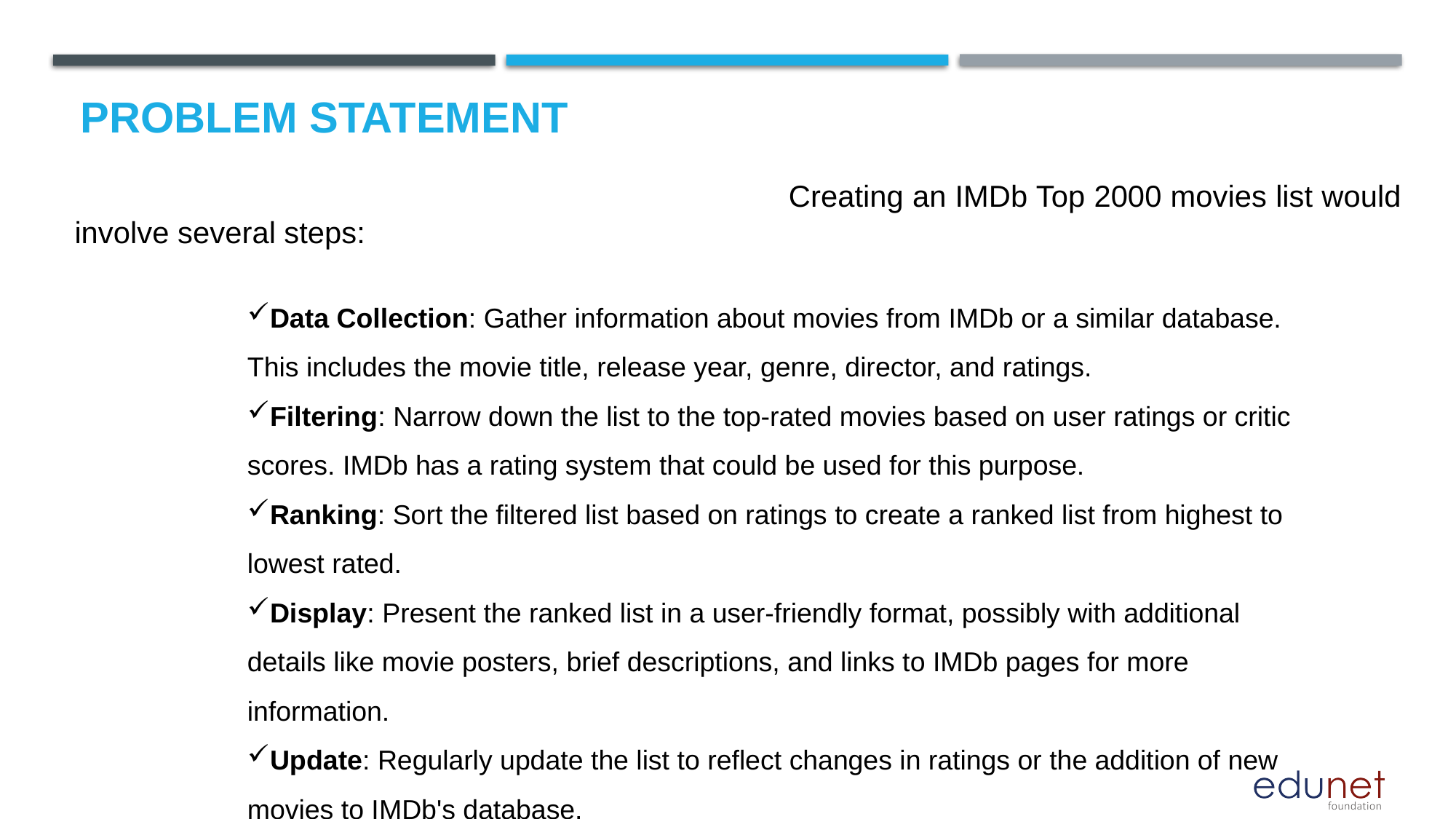

# Problem Statement
                                                                                Creating an IMDb Top 2000 movies list would involve several steps:

Data Collection: Gather information about movies from IMDb or a similar database. This includes the movie title, release year, genre, director, and ratings.
Filtering: Narrow down the list to the top-rated movies based on user ratings or critic scores. IMDb has a rating system that could be used for this purpose.
Ranking: Sort the filtered list based on ratings to create a ranked list from highest to lowest rated.
Display: Present the ranked list in a user-friendly format, possibly with additional details like movie posters, brief descriptions, and links to IMDb pages for more information.
Update: Regularly update the list to reflect changes in ratings or the addition of new movies to IMDb's database.